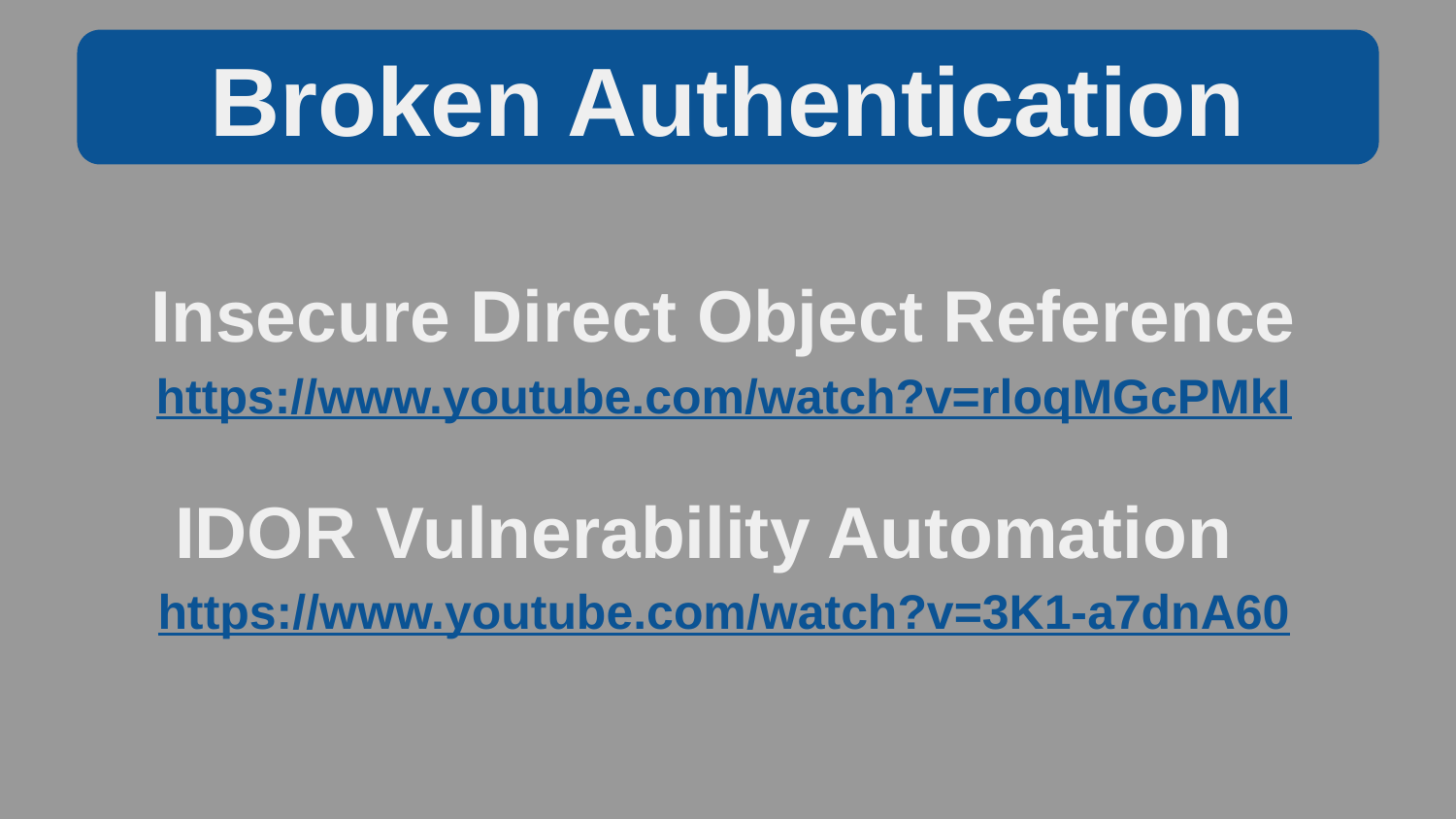

Broken Authentication
Insecure Direct Object Reference
https://www.youtube.com/watch?v=rloqMGcPMkI
IDOR Vulnerability Automation
https://www.youtube.com/watch?v=3K1-a7dnA60